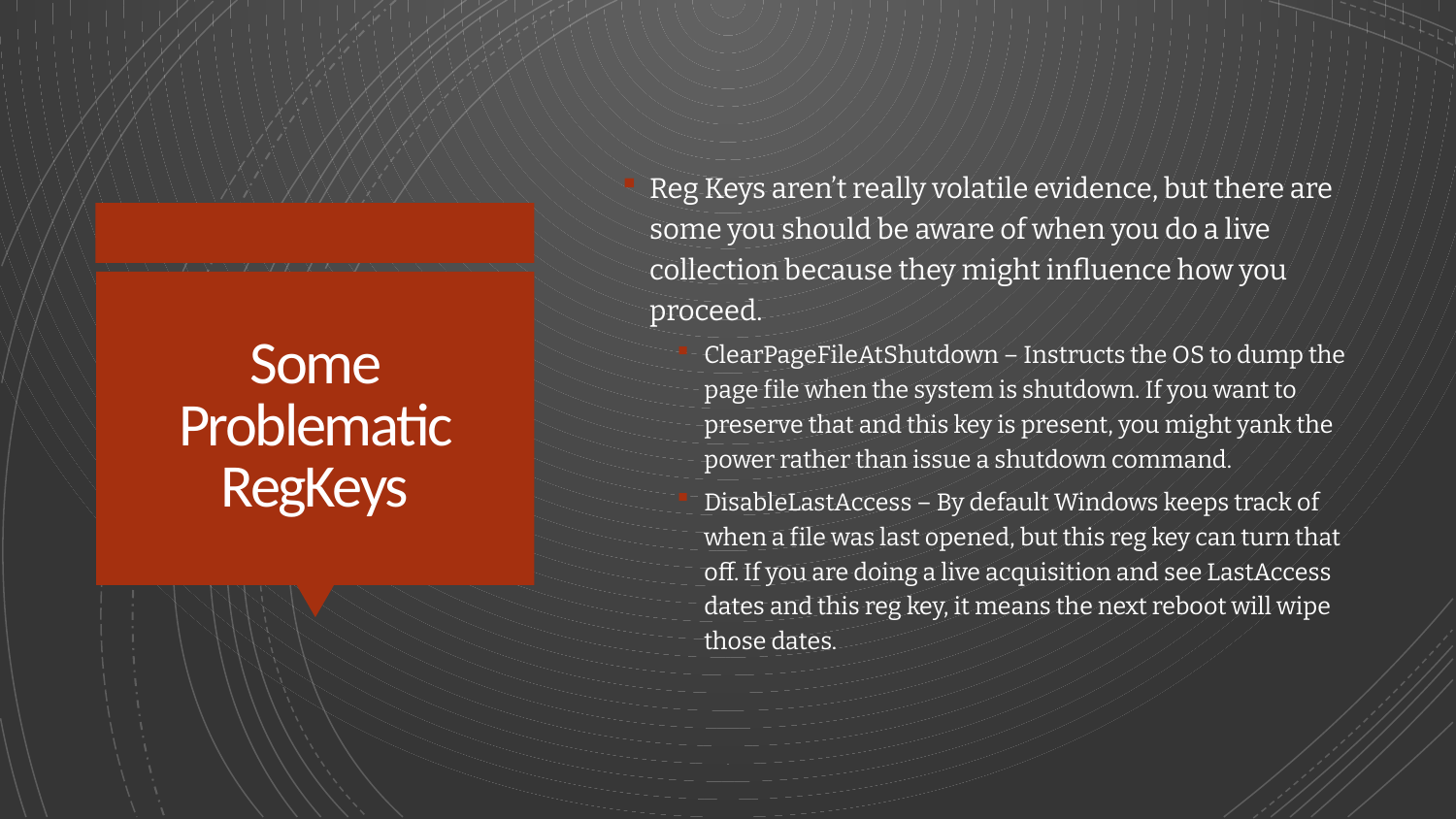

Reg Keys aren’t really volatile evidence, but there are some you should be aware of when you do a live collection because they might influence how you proceed.
ClearPageFileAtShutdown – Instructs the OS to dump the page file when the system is shutdown. If you want to preserve that and this key is present, you might yank the power rather than issue a shutdown command.
DisableLastAccess – By default Windows keeps track of when a file was last opened, but this reg key can turn that off. If you are doing a live acquisition and see LastAccess dates and this reg key, it means the next reboot will wipe those dates.
# Some Problematic RegKeys